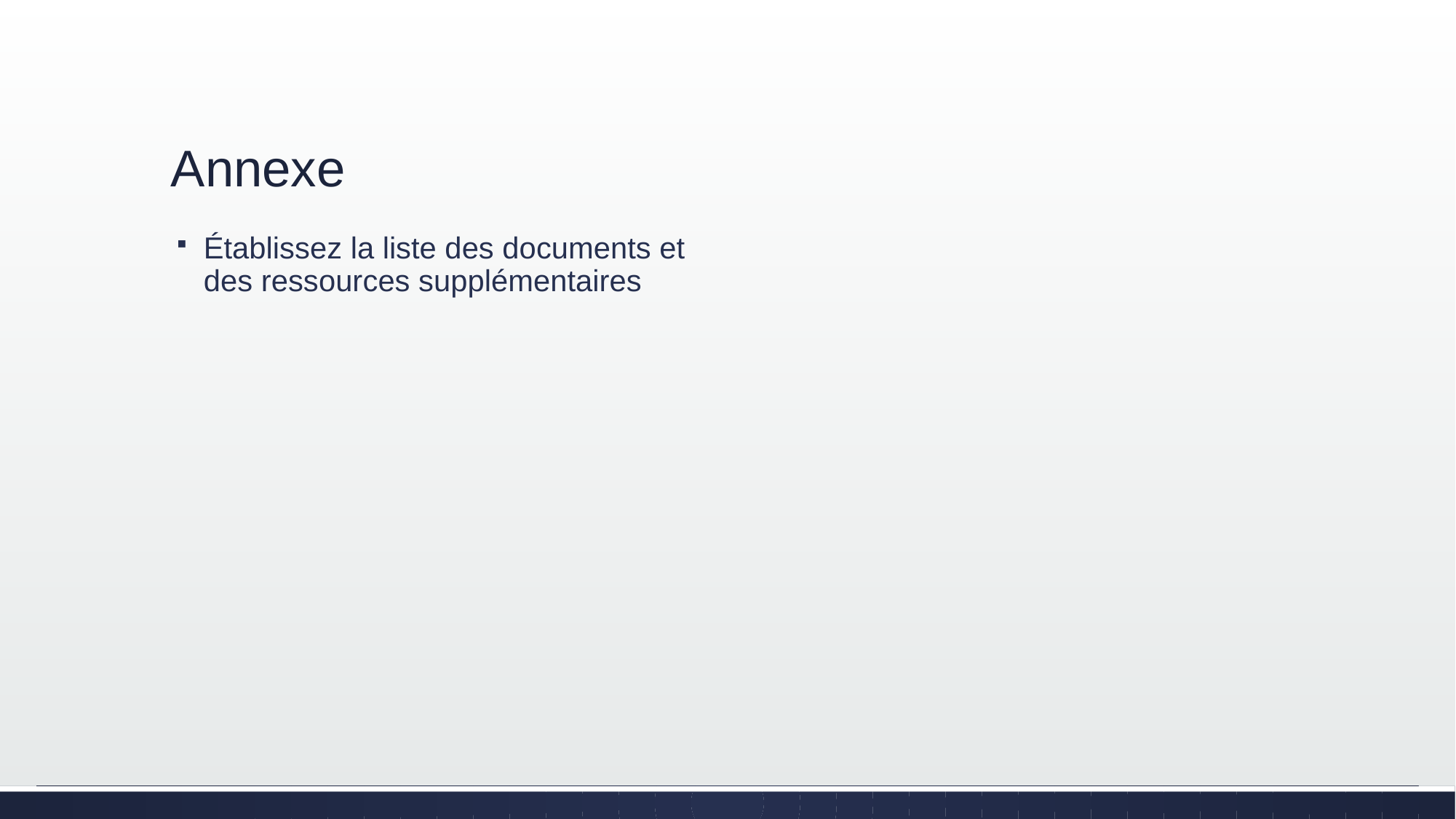

# Annexe
Établissez la liste des documents et des ressources supplémentaires